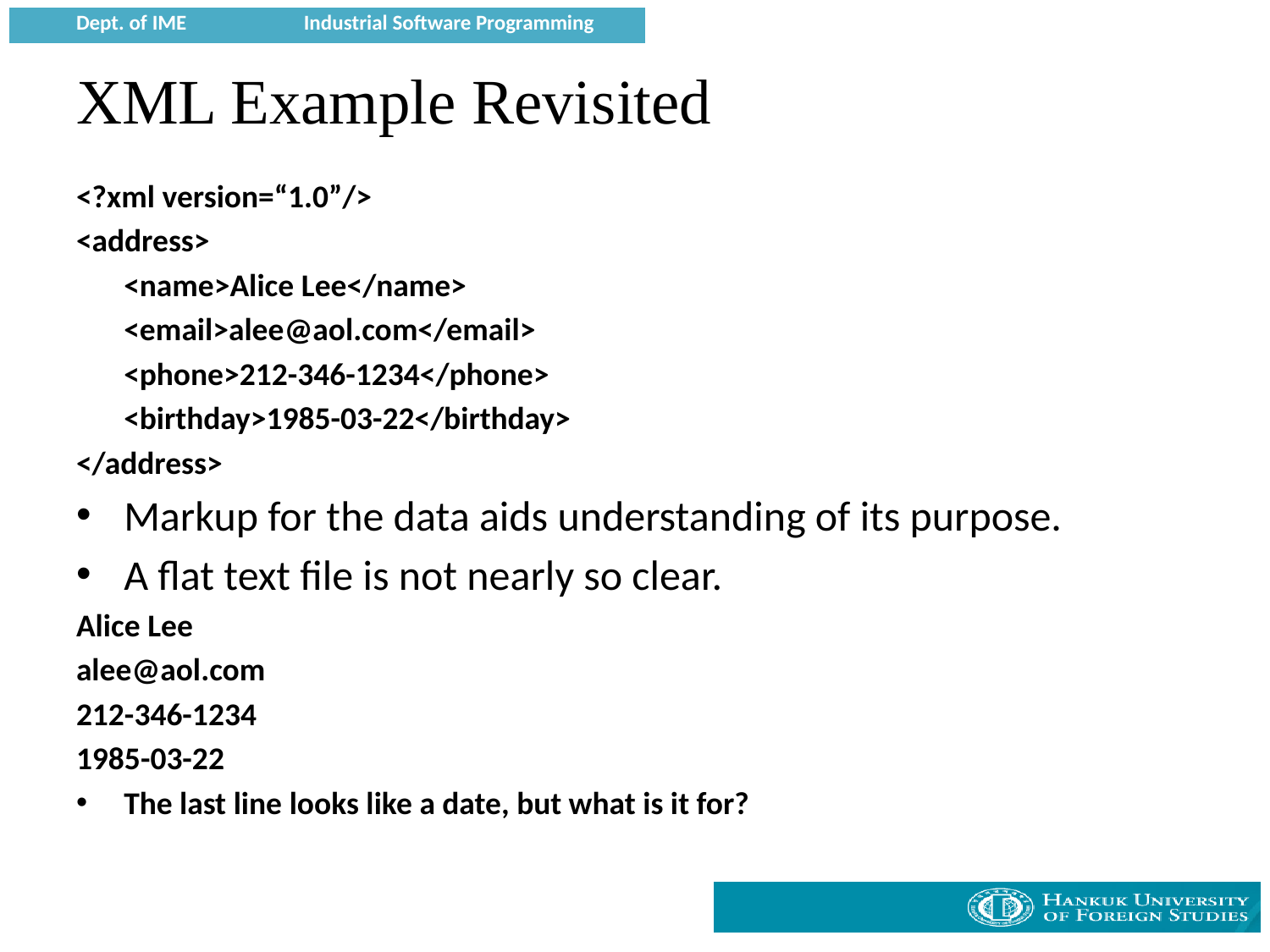

# XML Example Revisited
<?xml version=“1.0”/>
<address>
	<name>Alice Lee</name>
	<email>alee@aol.com</email>
	<phone>212-346-1234</phone>
	<birthday>1985-03-22</birthday>
</address>
Markup for the data aids understanding of its purpose.
A flat text file is not nearly so clear.
Alice Lee
alee@aol.com
212-346-1234
1985-03-22
The last line looks like a date, but what is it for?